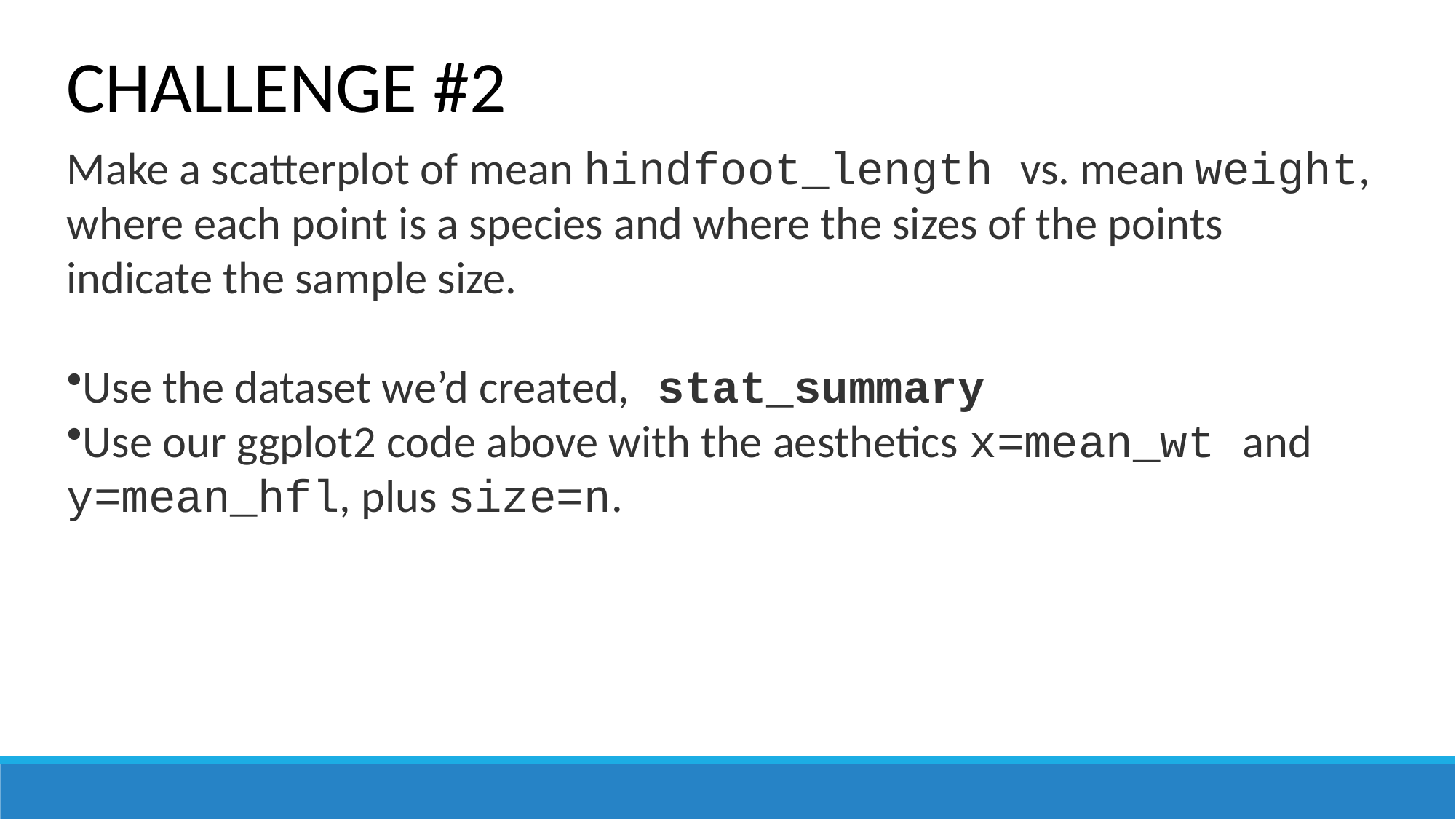

CHALLENGE #2
Make a scatterplot of mean hindfoot_length vs. mean weight, where each point is a species and where the sizes of the points indicate the sample size.

Use the dataset we’d created, stat_summary
Use our ggplot2 code above with the aesthetics x=mean_wt and y=mean_hfl, plus size=n.

2